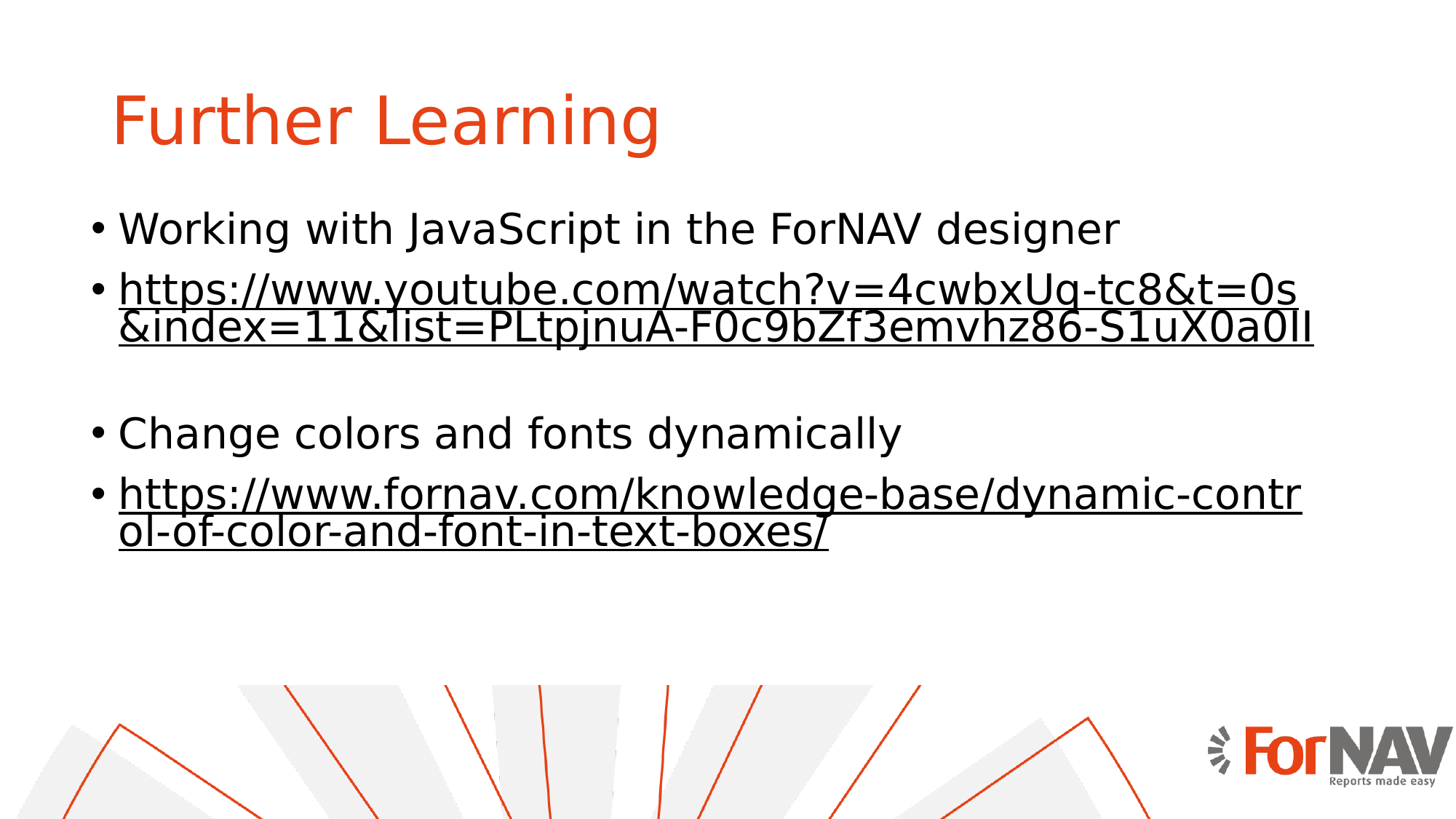

# Further Learning
Working with JavaScript in the ForNAV designer
https://www.youtube.com/watch?v=4cwbxUq-tc8&t=0s&index=11&list=PLtpjnuA-F0c9bZf3emvhz86-S1uX0a0II
Change colors and fonts dynamically
https://www.fornav.com/knowledge-base/dynamic-control-of-color-and-font-in-text-boxes/